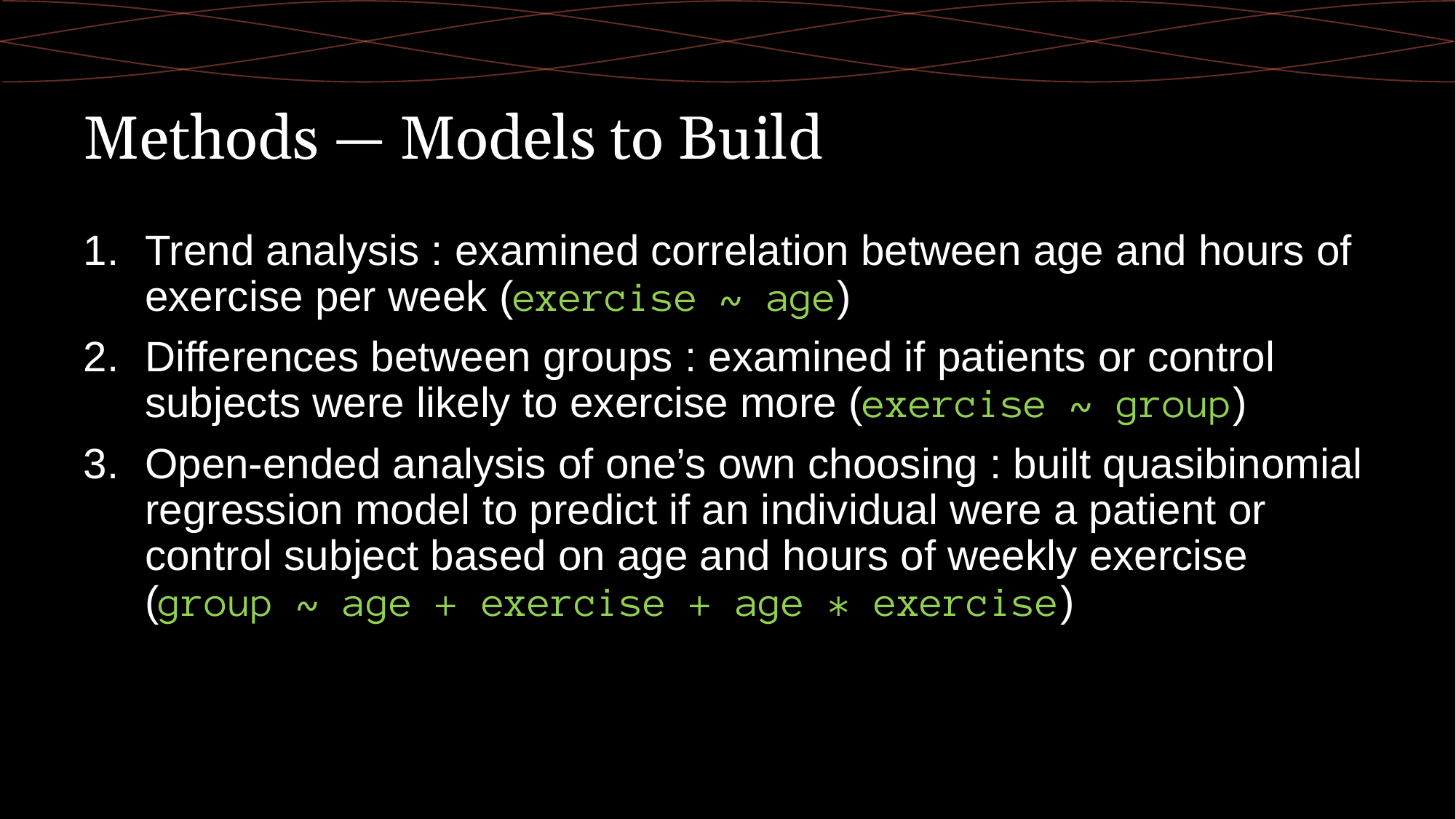

# Methods — Models to Build
Trend analysis : examined correlation between age and hours of exercise per week (exercise ~ age)
Differences between groups : examined if patients or control subjects were likely to exercise more (exercise ~ group)
Open-ended analysis of one’s own choosing : built quasibinomial regression model to predict if an individual were a patient or control subject based on age and hours of weekly exercise (group ~ age + exercise + age * exercise)